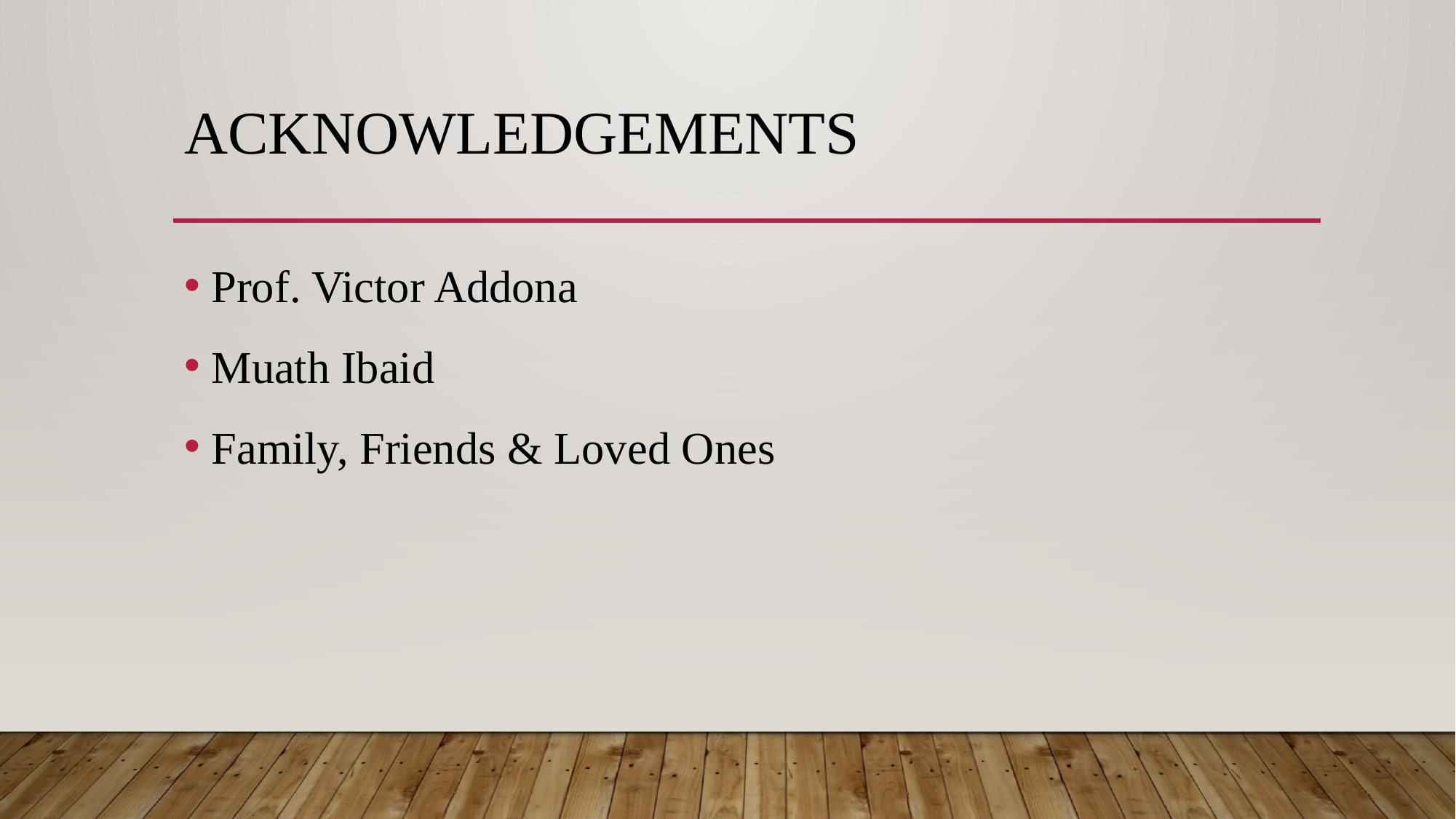

# Acknowledgements
Prof. Victor Addona
Muath Ibaid
Family, Friends & Loved Ones